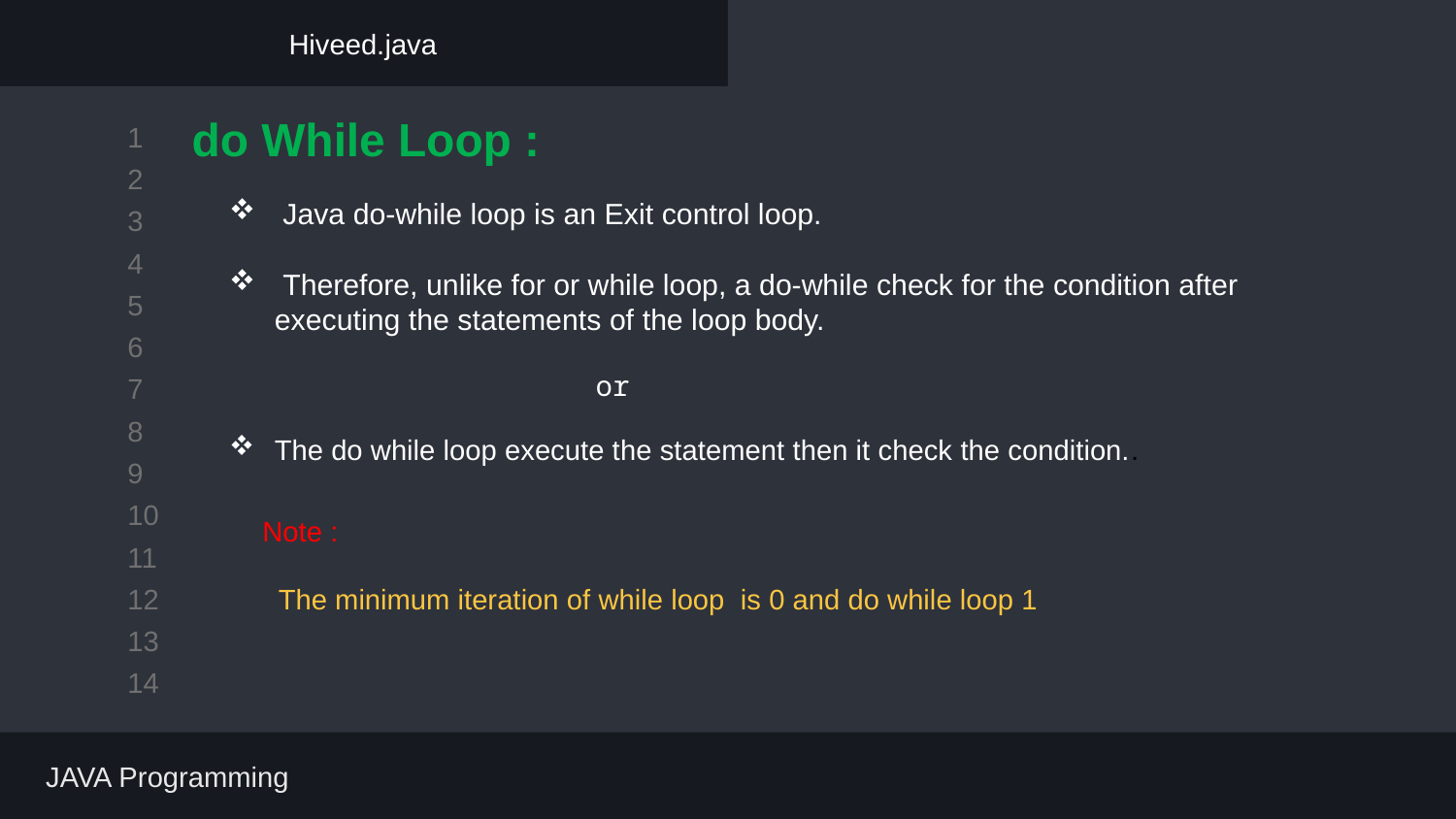

Hiveed.java
do While Loop :
 Java do-while loop is an Exit control loop.

 Therefore, unlike for or while loop, a do-while check for the condition after executing the statements of the loop body.

or
The do while loop execute the statement then it check the condition..
Note :

  The minimum iteration of while loop  is 0 and do while loop 1
 JAVA Programming